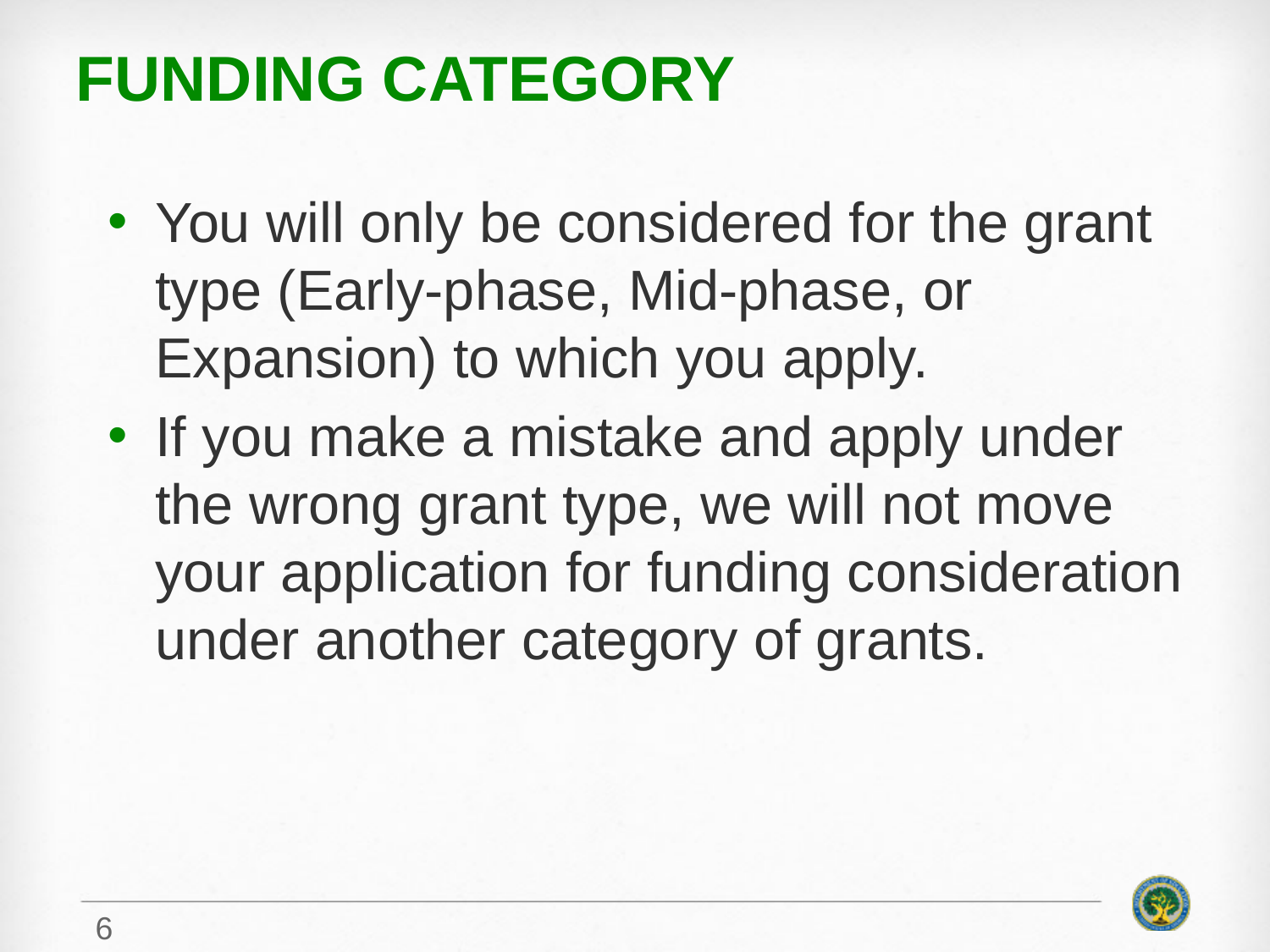

# Funding CATEGORY
You will only be considered for the grant type (Early-phase, Mid-phase, or Expansion) to which you apply.
If you make a mistake and apply under the wrong grant type, we will not move your application for funding consideration under another category of grants.

6